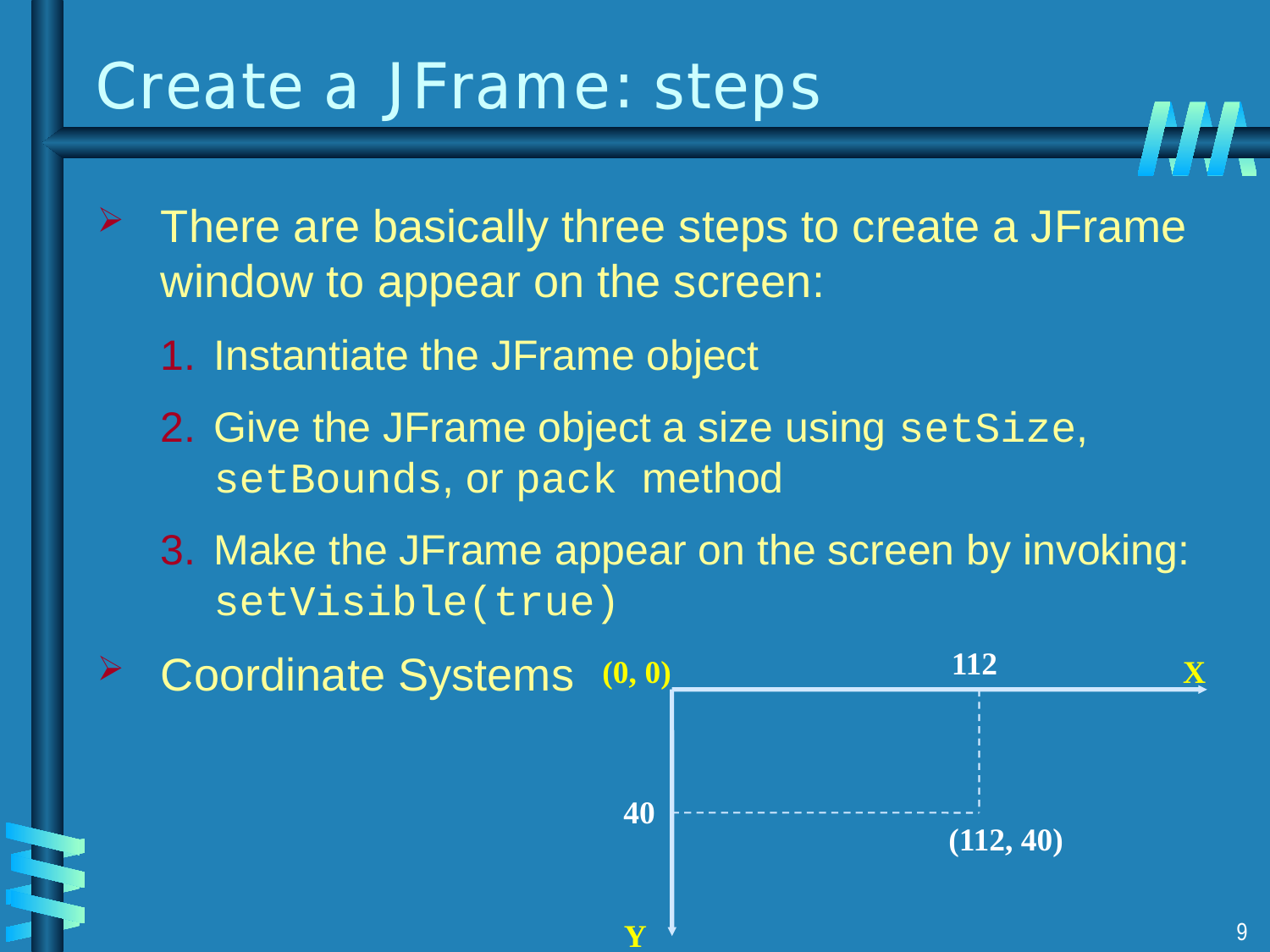

# Create a JFrame: steps
There are basically three steps to create a JFrame window to appear on the screen:
Instantiate the JFrame object
Give the JFrame object a size using setSize, setBounds, or pack method
Make the JFrame appear on the screen by invoking: setVisible(true)
Coordinate Systems

112
(0, 0)
X

Y

40

(112, 40)
9